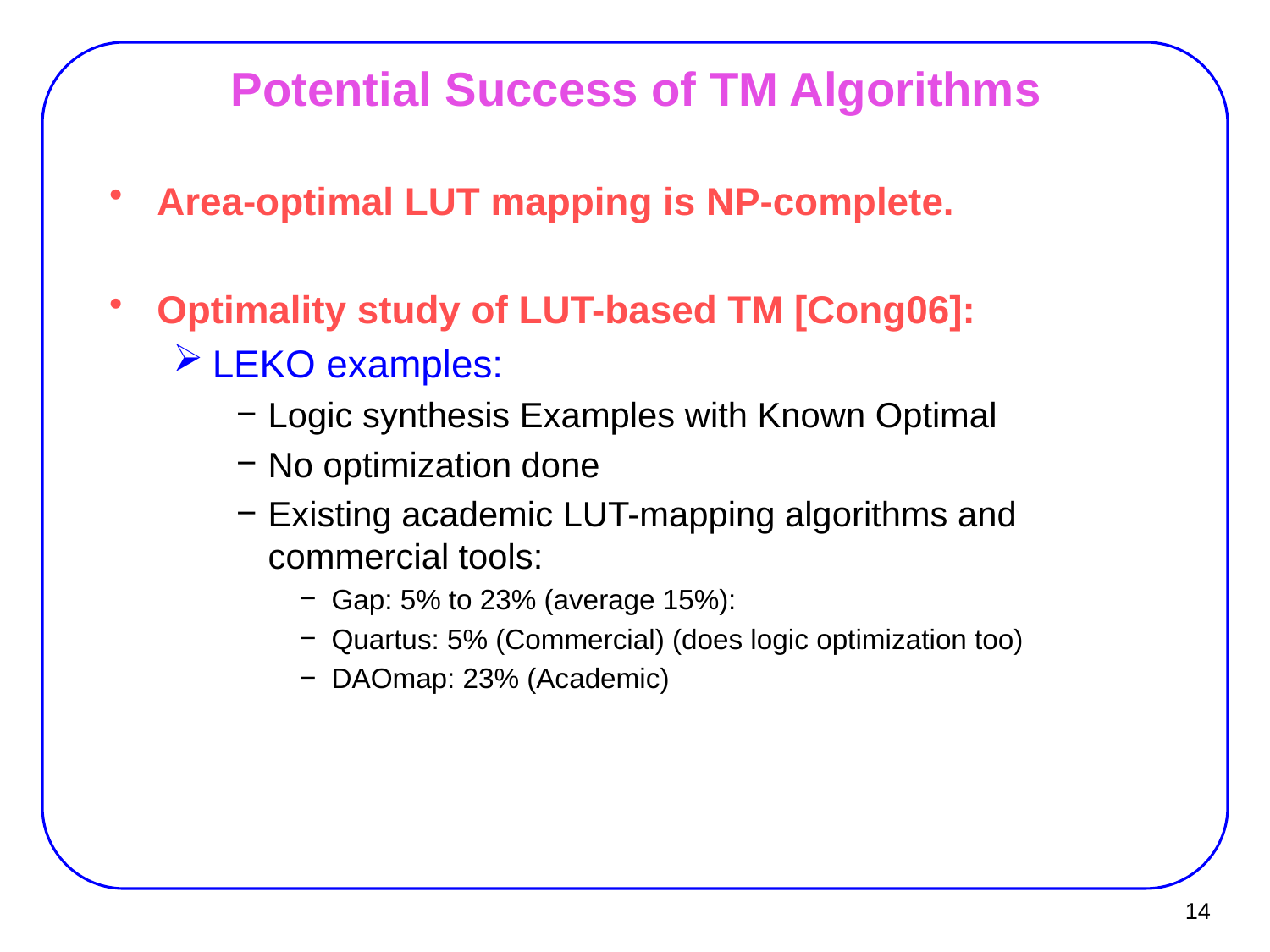

# Potential Success of TM Algorithms
Area-optimal LUT mapping is NP-complete.

Optimality study of LUT-based TM [Cong06]:
LEKO examples:
Logic synthesis Examples with Known Optimal
No optimization done
Existing academic LUT-mapping algorithms and commercial tools:
Gap: 5% to 23% (average 15%):
Quartus: 5% (Commercial) (does logic optimization too)
DAOmap: 23% (Academic)

14